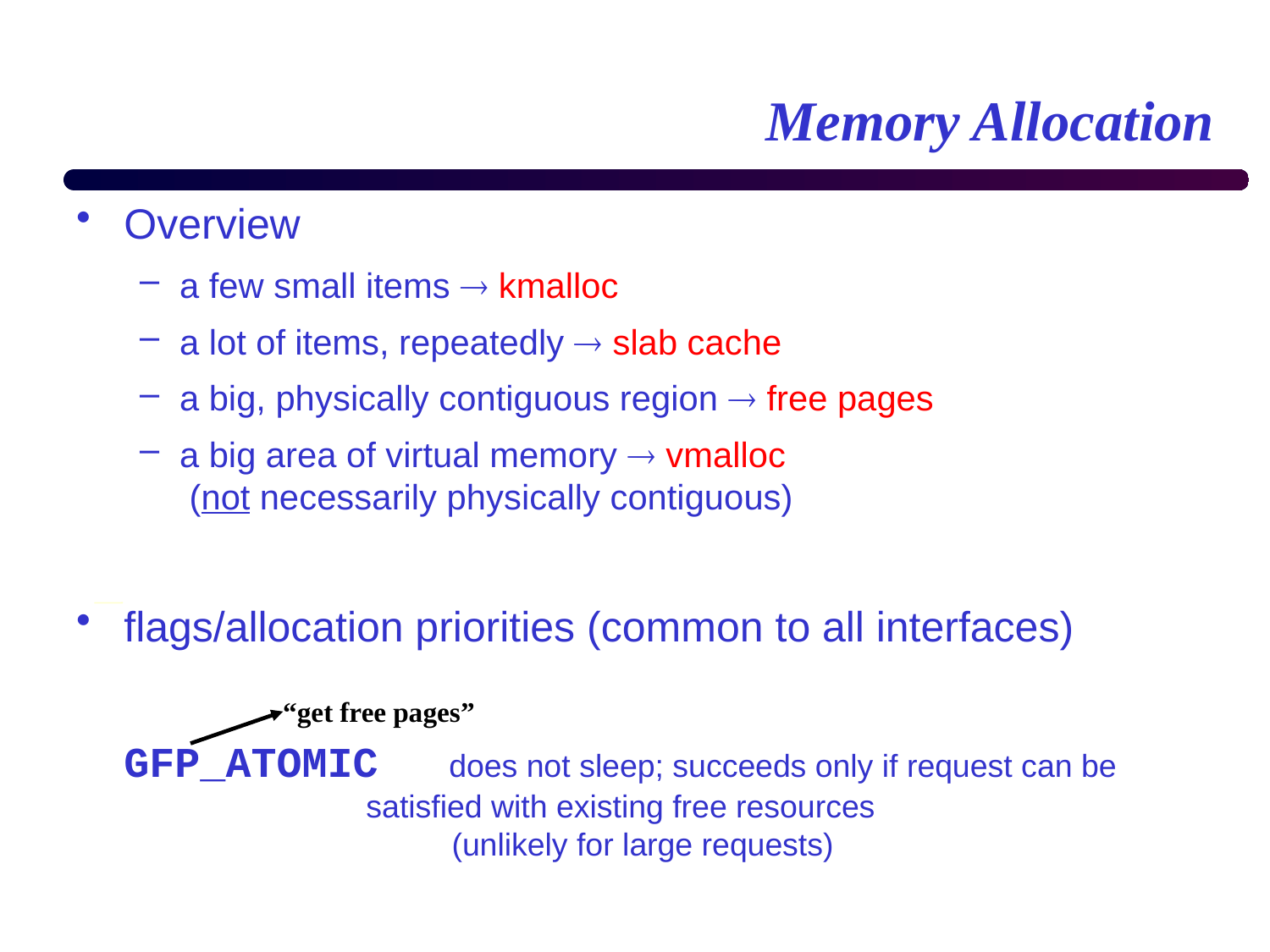

# Memory Allocation
Overview
a few small items → kmalloc
a lot of items, repeatedly → slab cache
a big, physically contiguous region → free pages
a big area of virtual memory → vmalloc
 (not necessarily physically contiguous)

flags/allocation priorities (common to all interfaces)

	GFP_ATOMIC      does not sleep; succeeds only if request can be 		             satisfied with existing free resources
                                     (unlikely for large requests)

“get free pages”